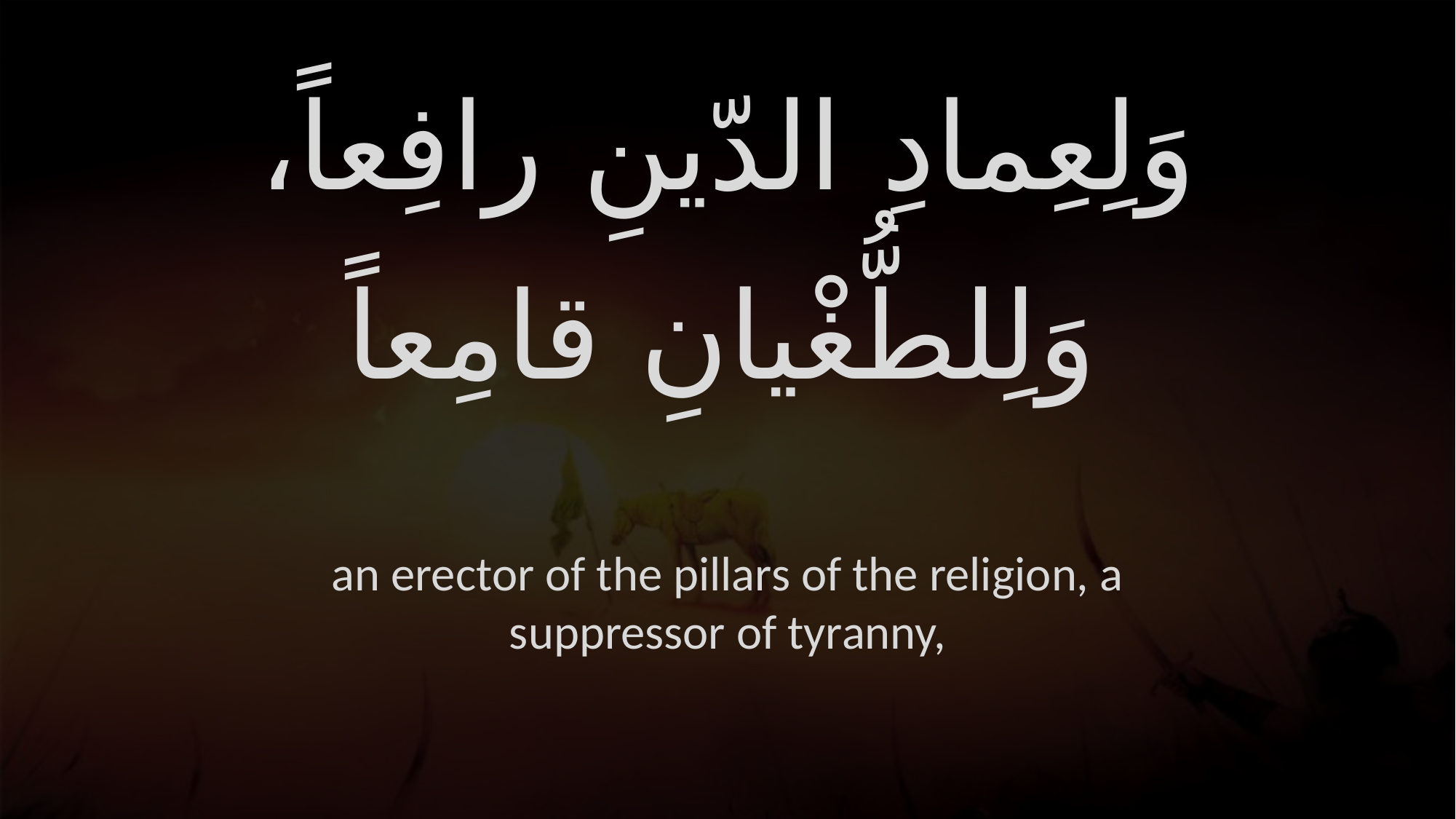

# وَلِعِمادِ الدّينِ رافِعاً، وَلِلطُّغْيانِ قامِعاً
an erector of the pillars of the religion, a suppressor of tyranny,